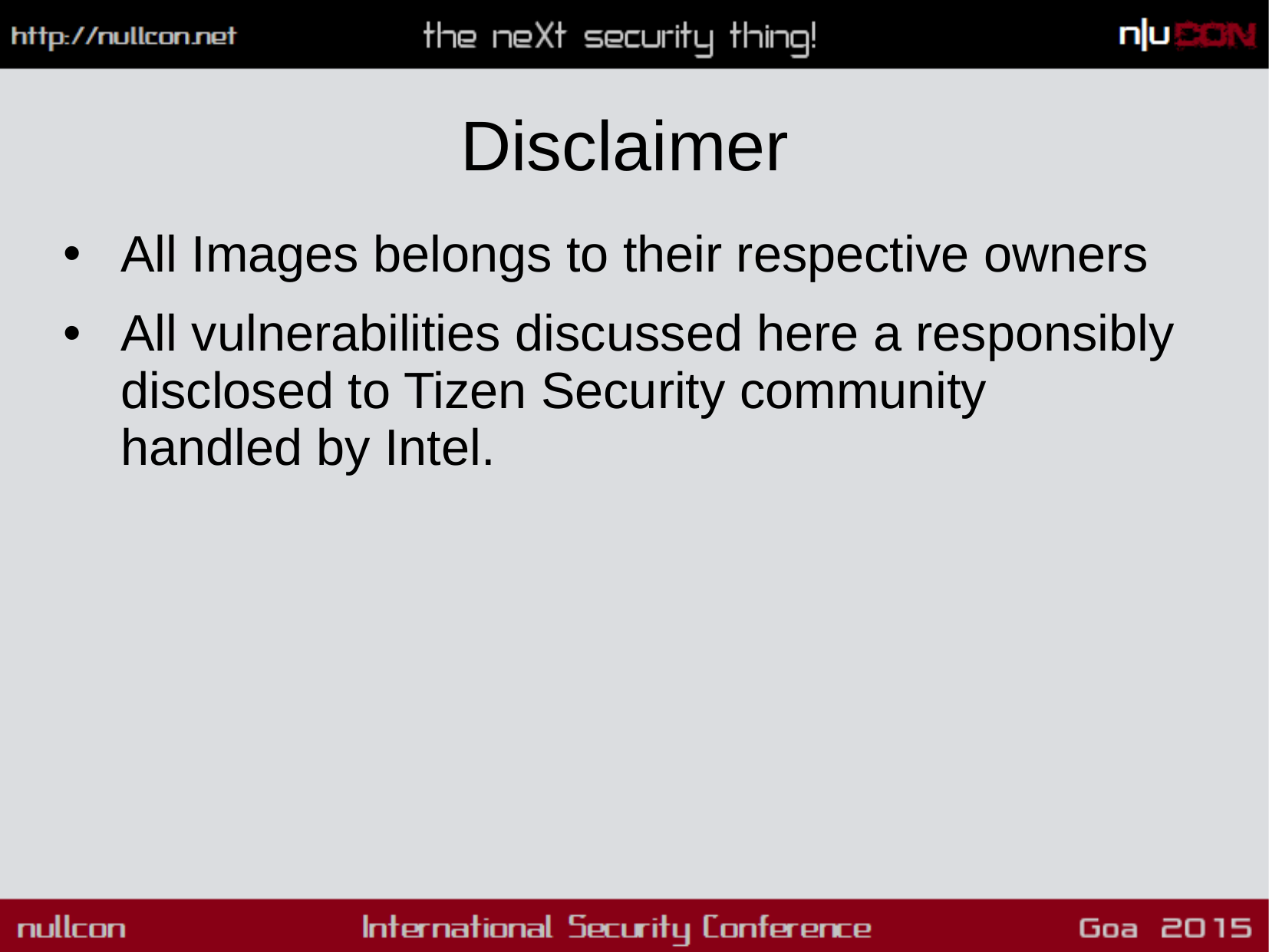

# Disclaimer
All Images belongs to their respective owners
All vulnerabilities discussed here a responsibly disclosed to Tizen Security community handled by Intel.